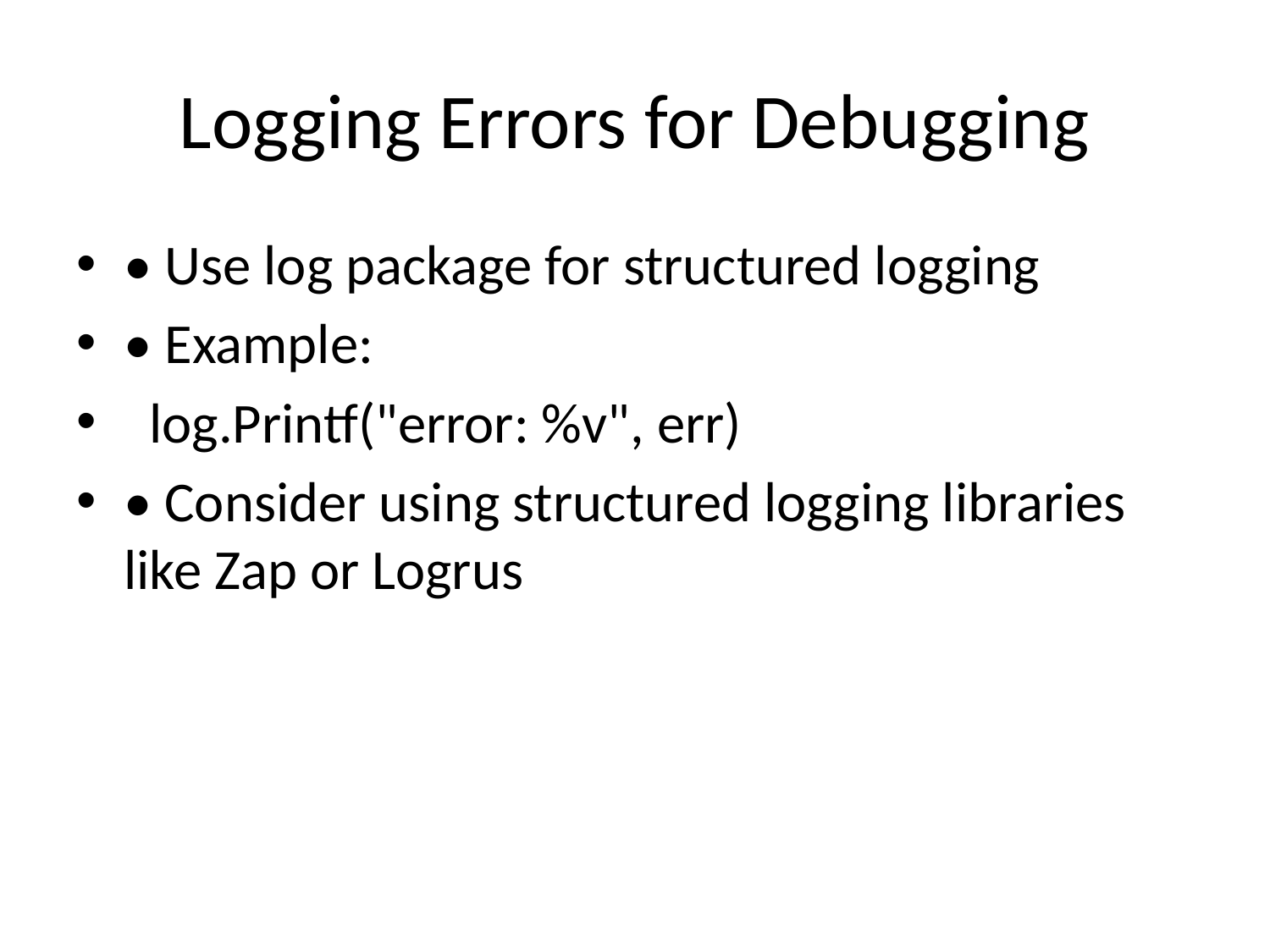

# Logging Errors for Debugging
• Use log package for structured logging
• Example:
  log.Printf("error: %v", err)
• Consider using structured logging libraries like Zap or Logrus